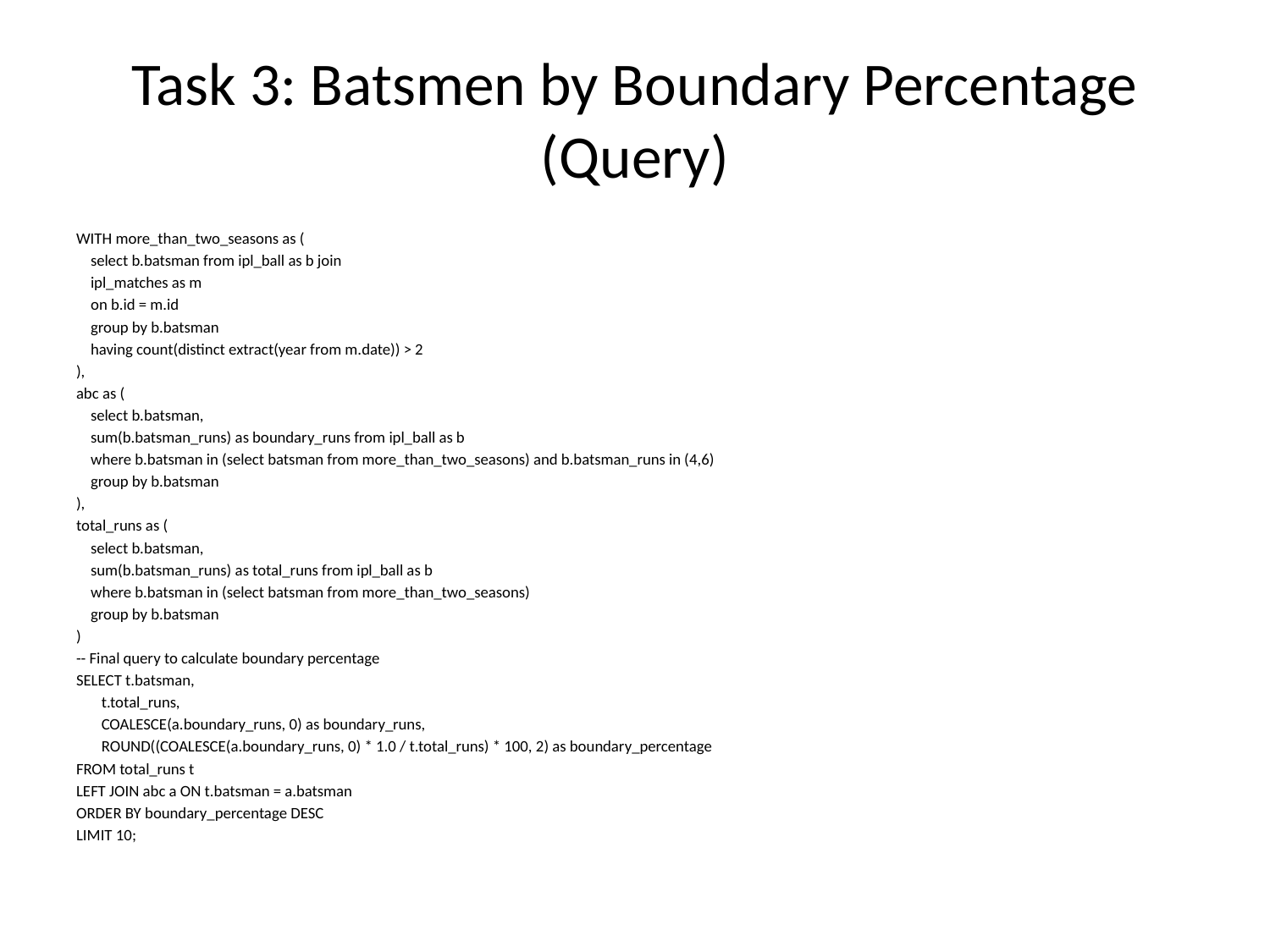

# Task 3: Batsmen by Boundary Percentage (Query)

WITH more_than_two_seasons as (
    select b.batsman from ipl_ball as b join
    ipl_matches as m
    on b.id = m.id
    group by b.batsman
    having count(distinct extract(year from m.date)) > 2
),
abc as (
    select b.batsman,
    sum(b.batsman_runs) as boundary_runs from ipl_ball as b
    where b.batsman in (select batsman from more_than_two_seasons) and b.batsman_runs in (4,6)
    group by b.batsman
),
total_runs as (
    select b.batsman,
    sum(b.batsman_runs) as total_runs from ipl_ball as b
    where b.batsman in (select batsman from more_than_two_seasons)
    group by b.batsman
)
-- Final query to calculate boundary percentage
SELECT t.batsman,
       t.total_runs,
       COALESCE(a.boundary_runs, 0) as boundary_runs,
       ROUND((COALESCE(a.boundary_runs, 0) * 1.0 / t.total_runs) * 100, 2) as boundary_percentage
FROM total_runs t
LEFT JOIN abc a ON t.batsman = a.batsman
ORDER BY boundary_percentage DESC
LIMIT 10;